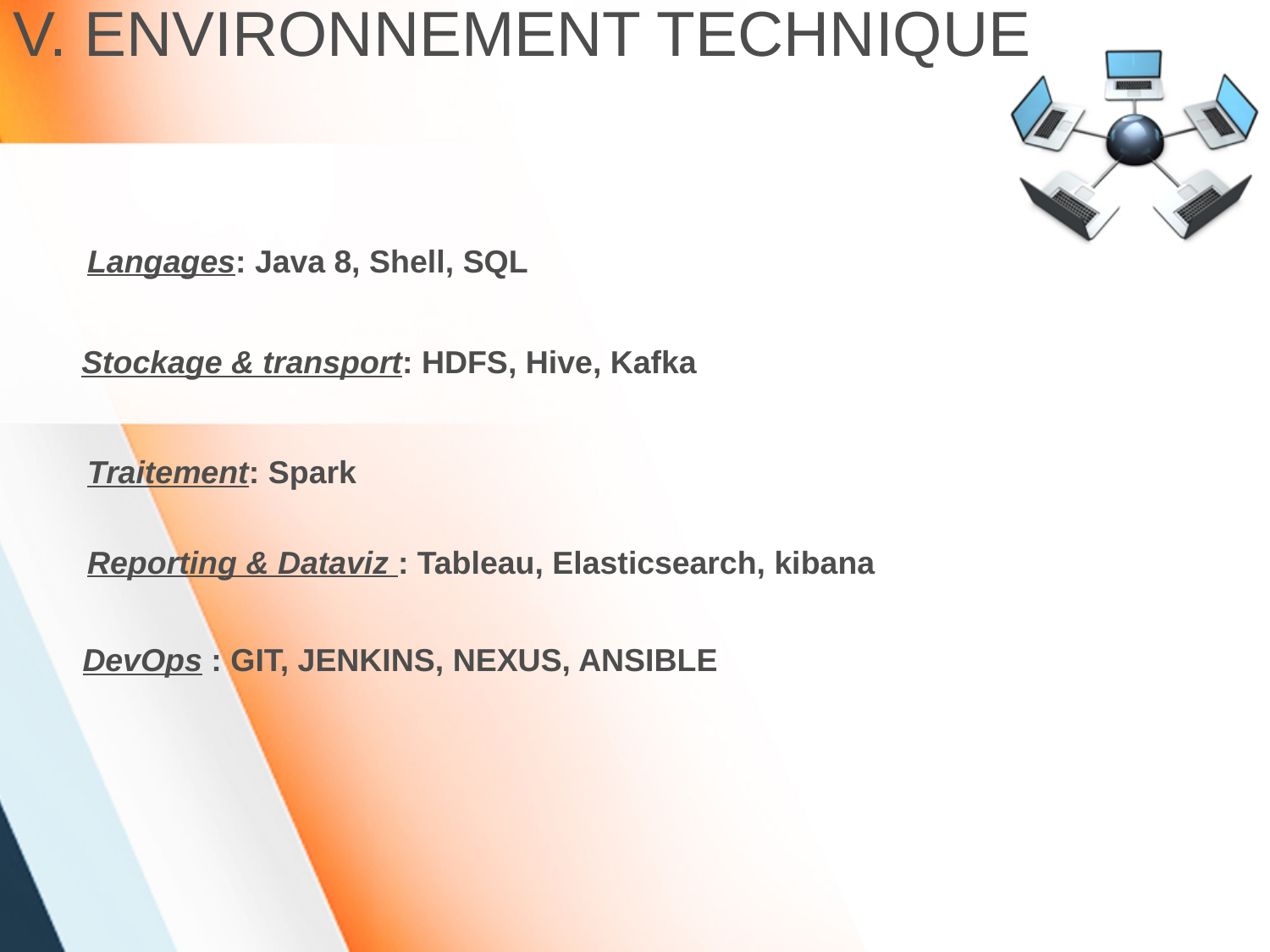

# V. ENVIRONNEMENT TECHNIQUE
Langages: Java 8, Shell, SQL
Stockage & transport: HDFS, Hive, Kafka
Traitement: Spark
Reporting & Dataviz : Tableau, Elasticsearch, kibana

DevOps : GIT, JENKINS, NEXUS, ANSIBLE